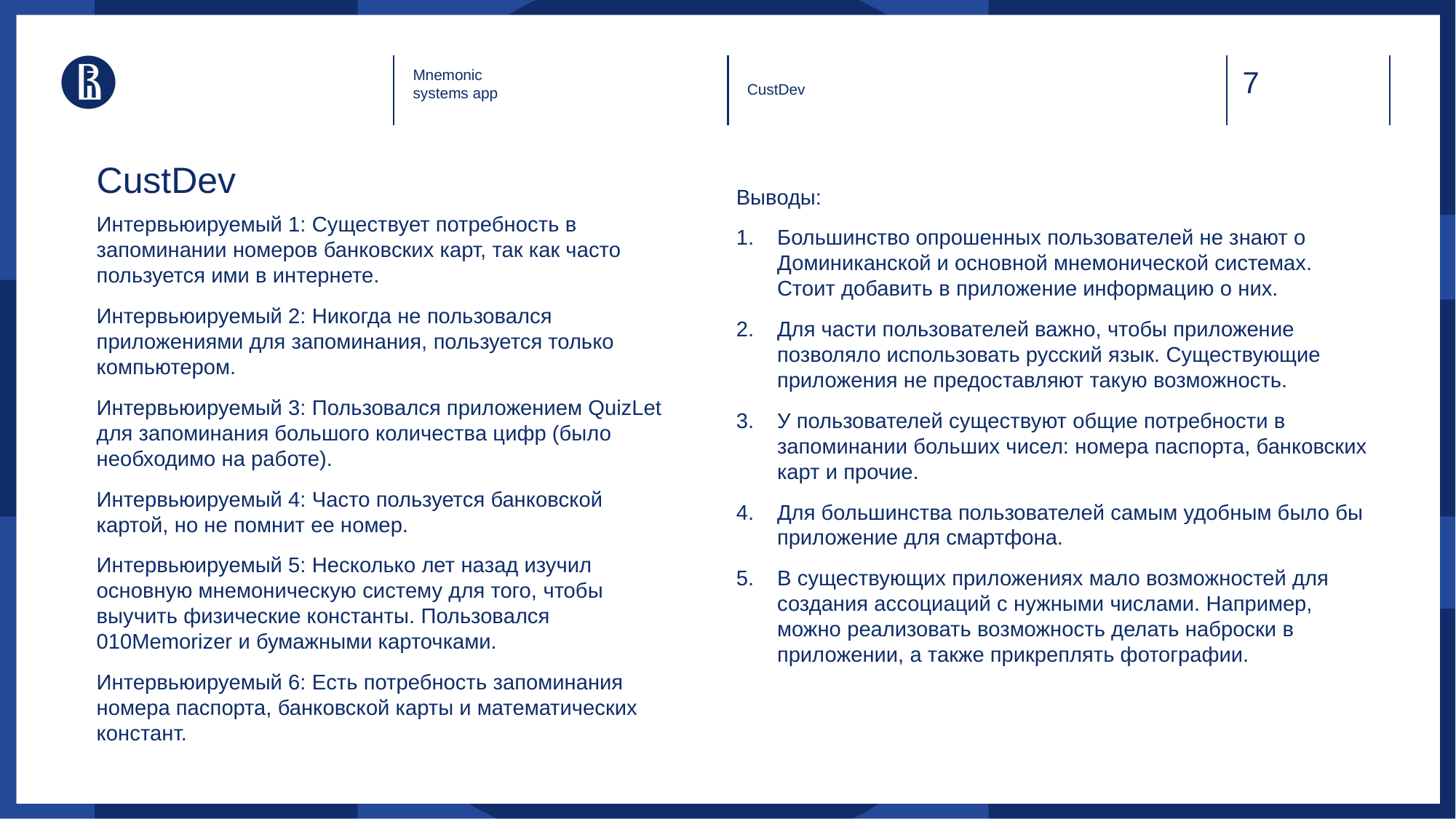

Mnemonic
systems app

CustDev
# CustDev
Выводы:
Большинство опрошенных пользователей не знают о Доминиканской и основной мнемонической системах. Стоит добавить в приложение информацию о них.
Для части пользователей важно, чтобы приложение позволяло использовать русский язык. Существующие приложения не предоставляют такую возможность.
У пользователей существуют общие потребности в запоминании больших чисел: номера паспорта, банковских карт и прочие.
Для большинства пользователей самым удобным было бы приложение для смартфона.
В существующих приложениях мало возможностей для создания ассоциаций с нужными числами. Например, можно реализовать возможность делать наброски в приложении, а также прикреплять фотографии.
Интервьюируемый 1: Существует потребность в запоминании номеров банковских карт, так как часто пользуется ими в интернете.
Интервьюируемый 2: Никогда не пользовался приложениями для запоминания, пользуется только компьютером.
Интервьюируемый 3: Пользовался приложением QuizLet для запоминания большого количества цифр (было необходимо на работе).
Интервьюируемый 4: Часто пользуется банковской картой, но не помнит ее номер.
Интервьюируемый 5: Несколько лет назад изучил основную мнемоническую систему для того, чтобы выучить физические константы. Пользовался 010Memorizer и бумажными карточками.
Интервьюируемый 6: Есть потребность запоминания номера паспорта, банковской карты и математических констант.